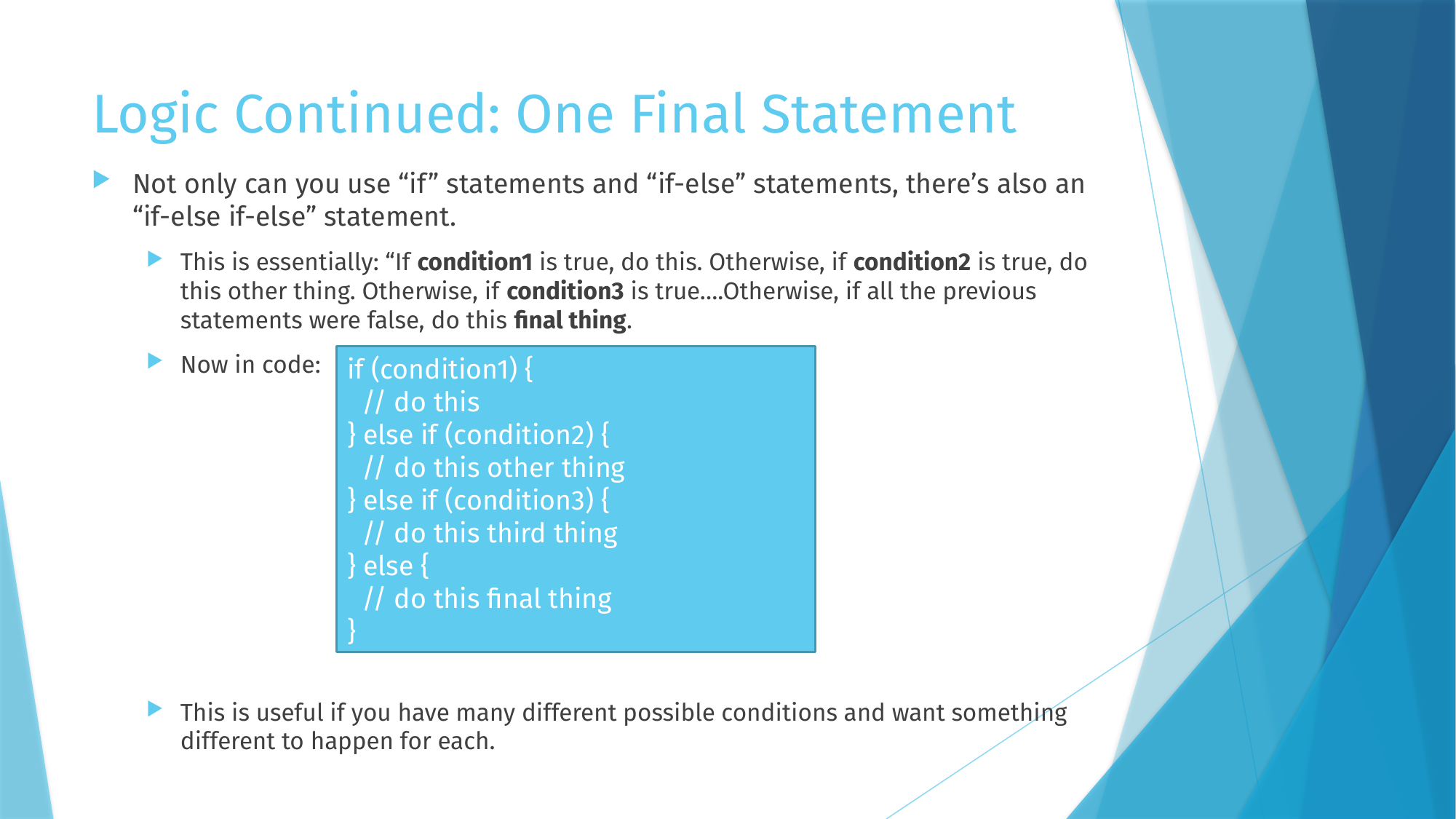

# Logic Continued: One Final Statement
Not only can you use “if” statements and “if-else” statements, there’s also an “if-else if-else” statement.
This is essentially: “If condition1 is true, do this. Otherwise, if condition2 is true, do this other thing. Otherwise, if condition3 is true….Otherwise, if all the previous statements were false, do this final thing.
Now in code:

This is useful if you have many different possible conditions and want something different to happen for each.
if (condition1) {
  // do this
} else if (condition2) {
  // do this other thing
} else if (condition3) {
  // do this third thing
} else {
  // do this final thing
}